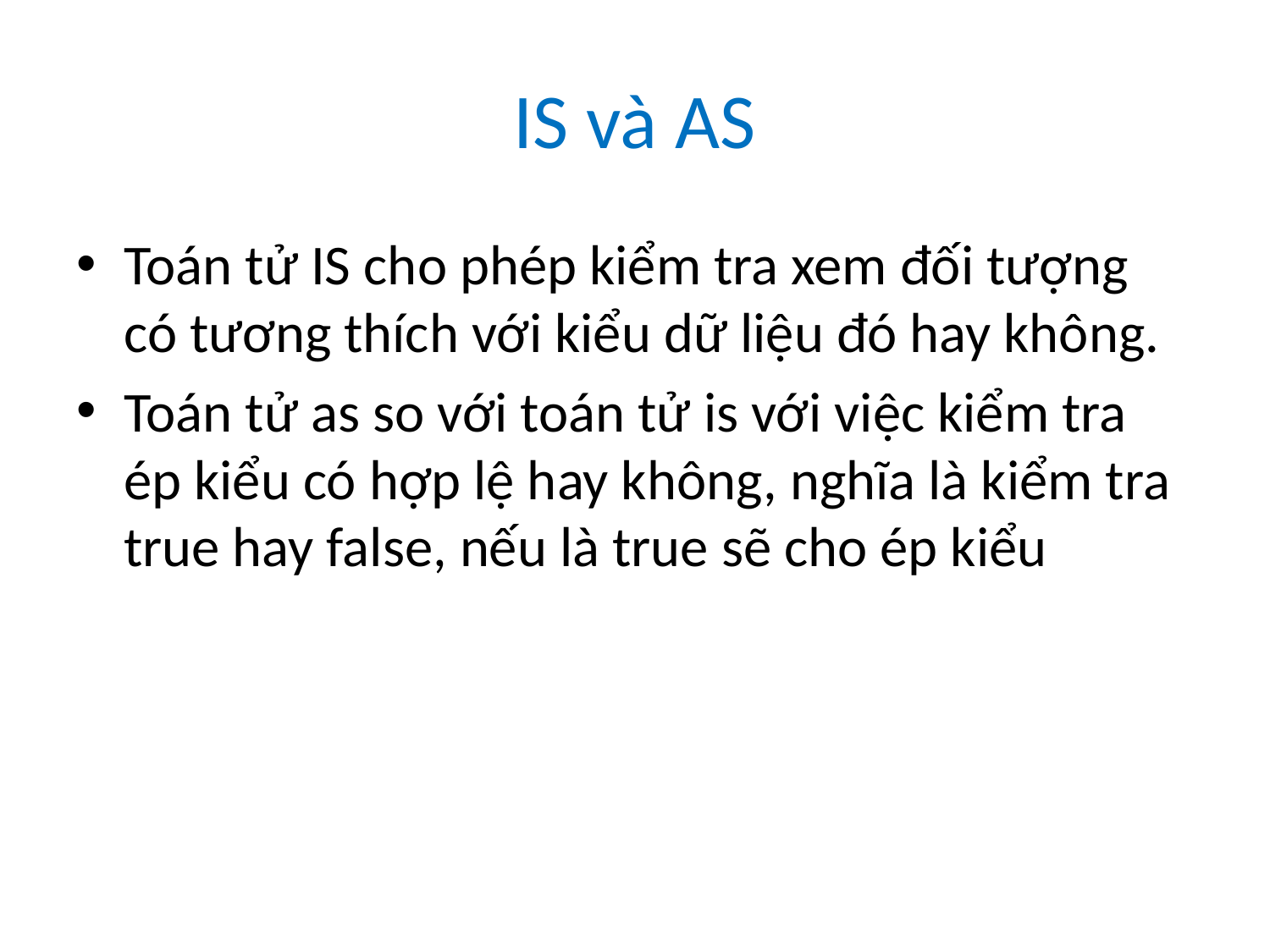

# IS và AS
Toán tử IS cho phép kiểm tra xem đối tượng có tương thích với kiểu dữ liệu đó hay không.
Toán tử as so với toán tử is với việc kiểm tra ép kiểu có hợp lệ hay không, nghĩa là kiểm tra true hay false, nếu là true sẽ cho ép kiểu